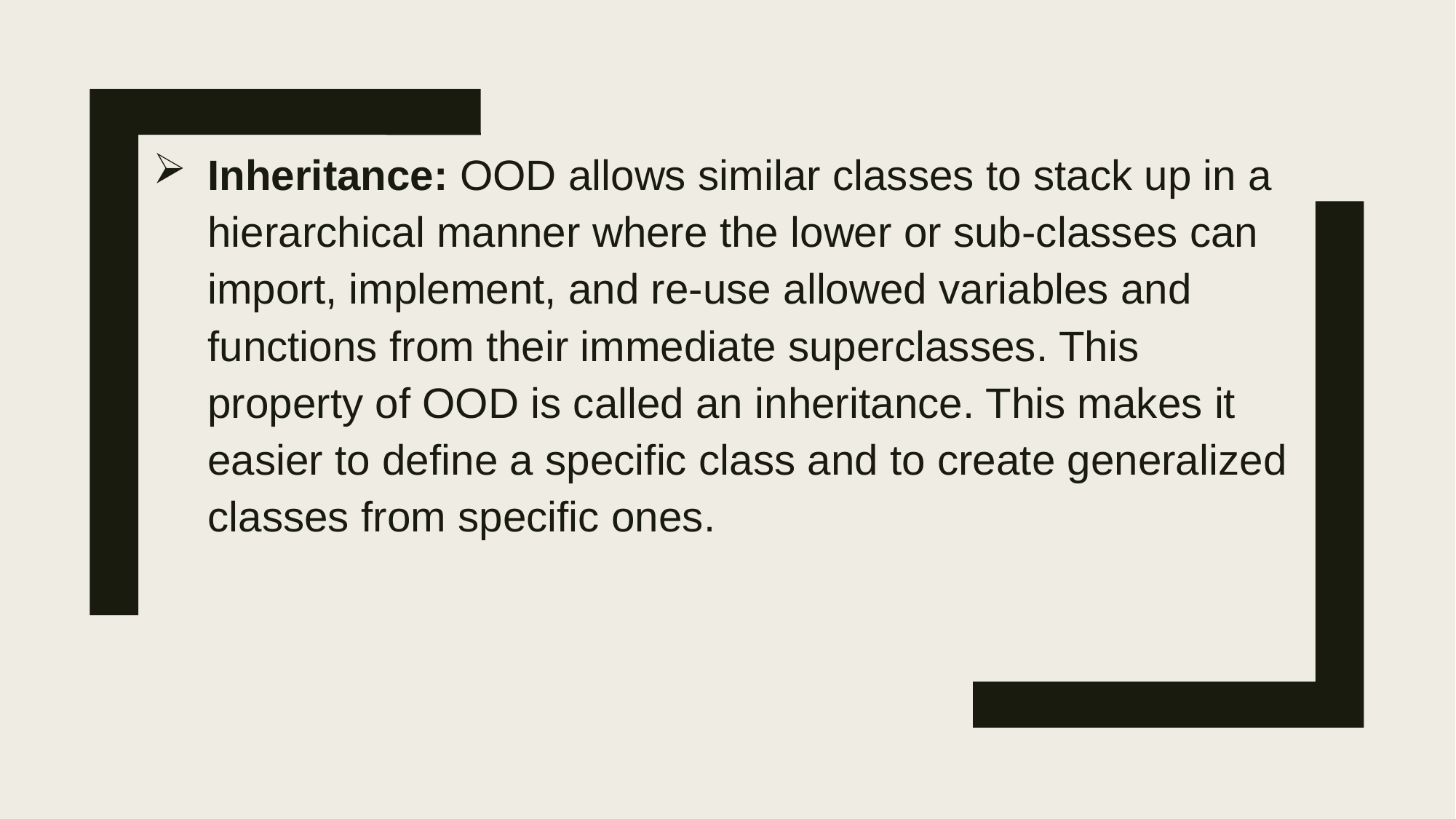

Inheritance: OOD allows similar classes to stack up in a hierarchical manner where the lower or sub-classes can import, implement, and re-use allowed variables and functions from their immediate superclasses. This property of OOD is called an inheritance. This makes it easier to define a specific class and to create generalized classes from specific ones.